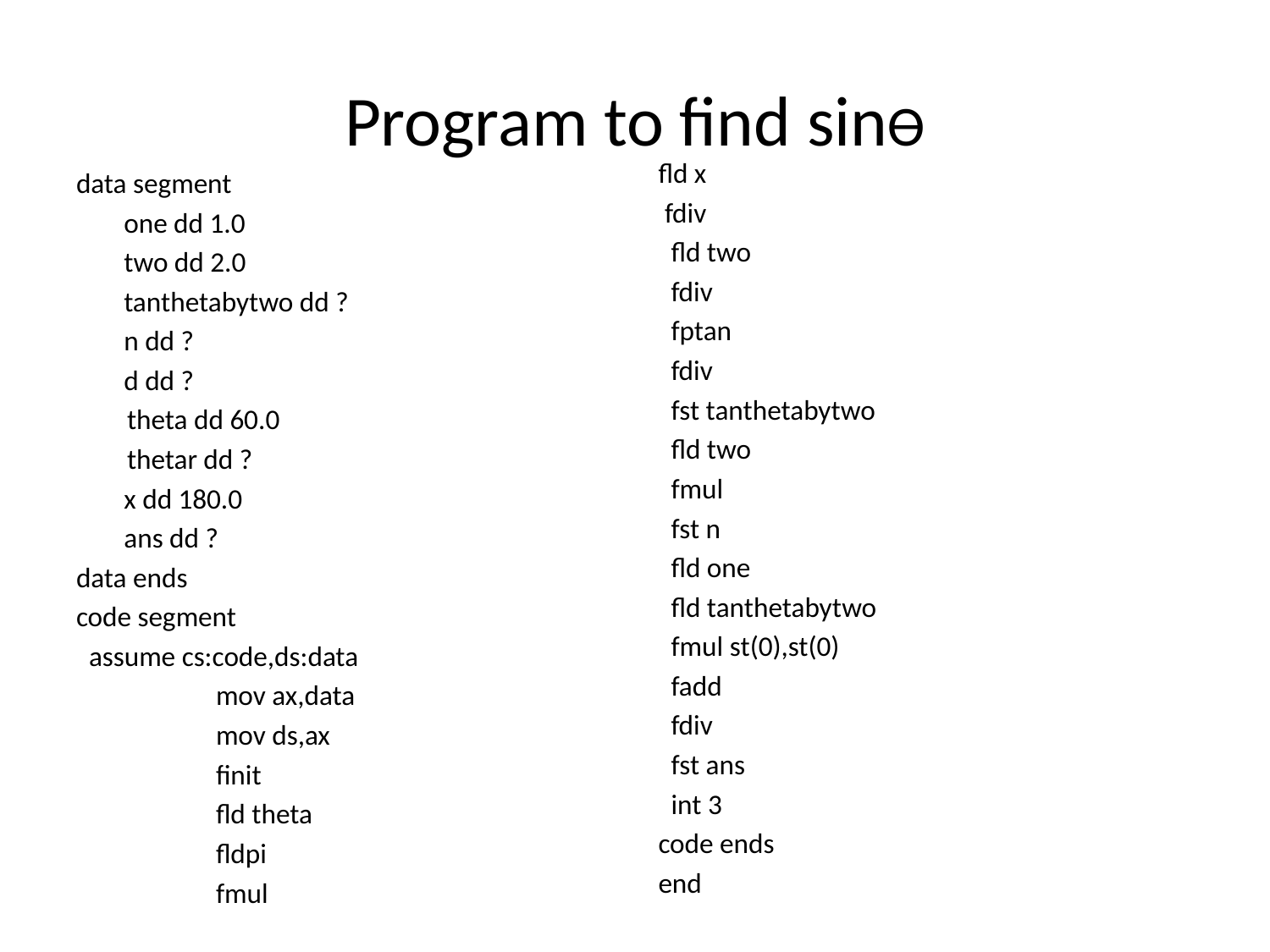

# Program to find sinӨ
fld x
 fdiv
  fld two
  fdiv
  fptan
  fdiv
  fst tanthetabytwo
  fld two
  fmul
  fst n
  fld one
  fld tanthetabytwo
  fmul st(0),st(0)
  fadd
  fdiv
  fst ans
  int 3
code ends
end
data segment
	one dd 1.0
	two dd 2.0
	tanthetabytwo dd ?
	n dd ?
	d dd ?
        theta dd 60.0
        thetar dd ?
	x dd 180.0
	ans dd ?
data ends
code segment
  assume cs:code,ds:data
  mov ax,data
  mov ds,ax
  finit
  fld theta
  fldpi
  fmul